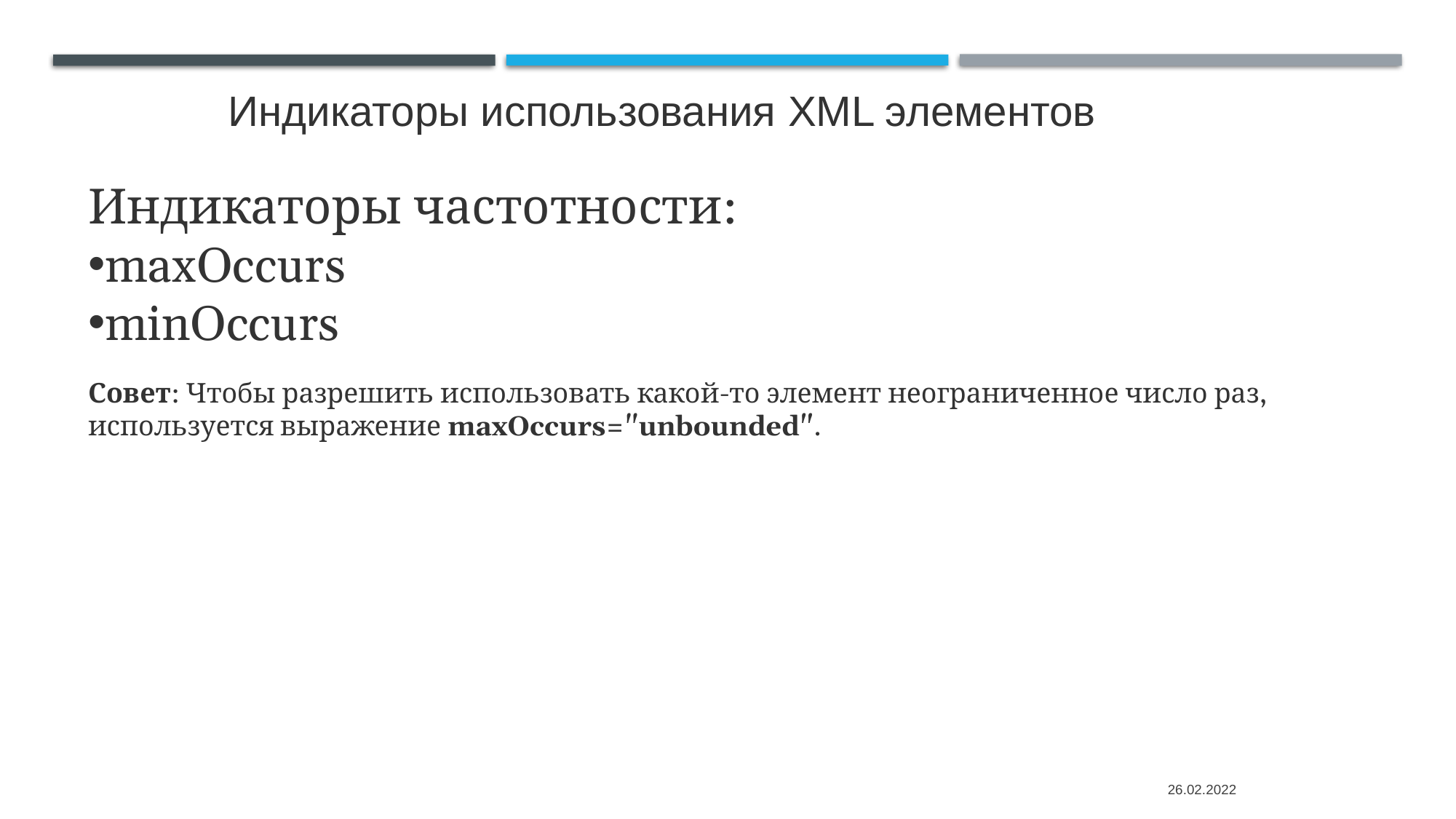

Индикаторы использования XML элементов
Индикаторы частотности:
maxOccurs
minOccurs

Совет: Чтобы разрешить использовать какой-то элемент неограниченное число раз, используется выражение maxOccurs="unbounded".
26.02.2022